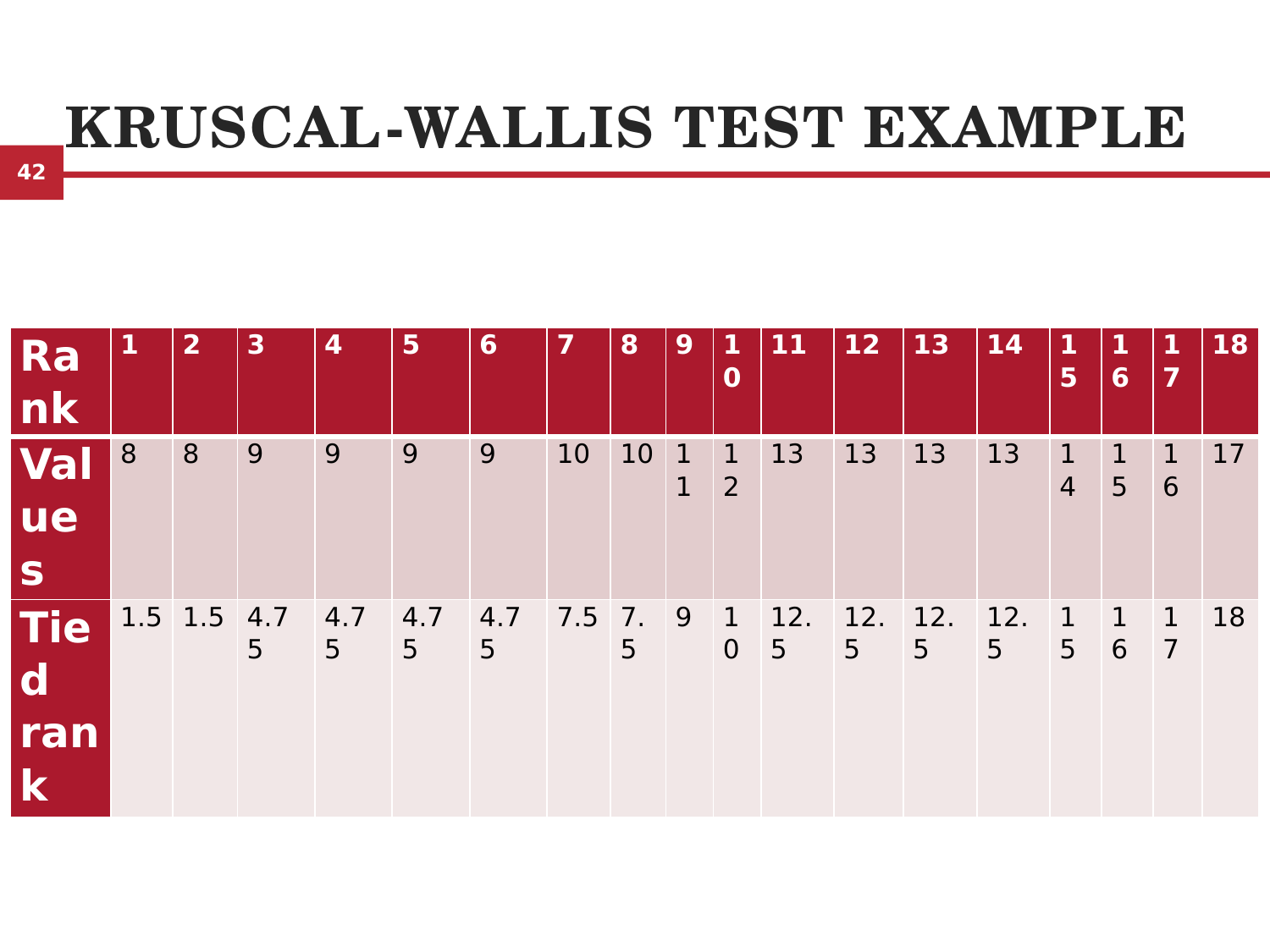

# Kruscal-Wallis Test Example
| Rank | 1 | 2 | 3 | 4 | 5 | 6 | 7 | 8 | 9 | 10 | 11 | 12 | 13 | 14 | 15 | 16 | 17 | 18 |
| --- | --- | --- | --- | --- | --- | --- | --- | --- | --- | --- | --- | --- | --- | --- | --- | --- | --- | --- |
| Values | 8 | 8 | 9 | 9 | 9 | 9 | 10 | 10 | 11 | 12 | 13 | 13 | 13 | 13 | 14 | 15 | 16 | 17 |
| Tied rank | 1.5 | 1.5 | 4.75 | 4.75 | 4.75 | 4.75 | 7.5 | 7.5 | 9 | 10 | 12.5 | 12.5 | 12.5 | 12.5 | 15 | 16 | 17 | 18 |